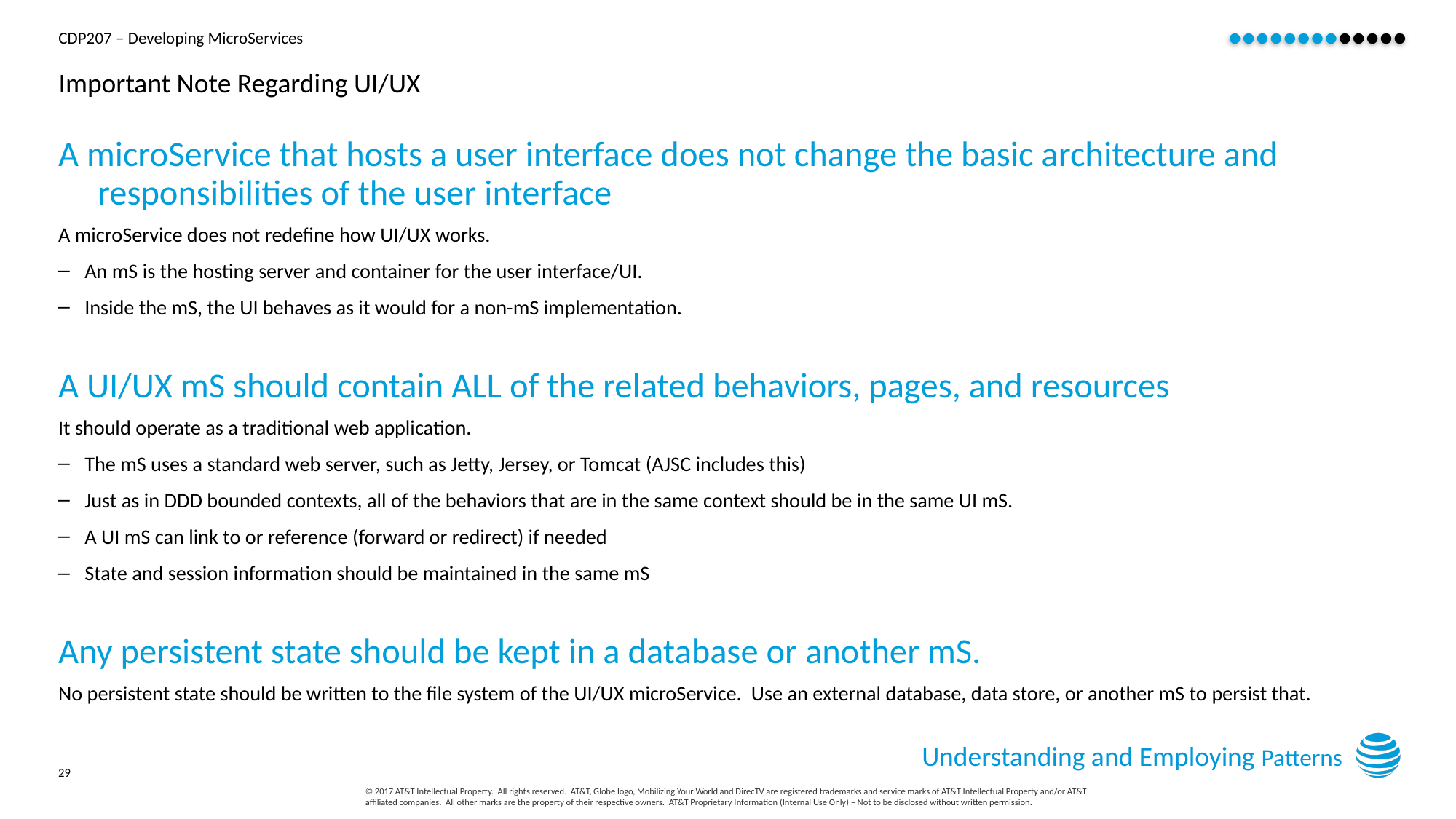

# Important Note Regarding UI/UX
A microService that hosts a user interface does not change the basic architecture and responsibilities of the user interface
A microService does not redefine how UI/UX works.
An mS is the hosting server and container for the user interface/UI.
Inside the mS, the UI behaves as it would for a non-mS implementation.

A UI/UX mS should contain ALL of the related behaviors, pages, and resources
It should operate as a traditional web application.
The mS uses a standard web server, such as Jetty, Jersey, or Tomcat (AJSC includes this)
Just as in DDD bounded contexts, all of the behaviors that are in the same context should be in the same UI mS.
A UI mS can link to or reference (forward or redirect) if needed
State and session information should be maintained in the same mS

Any persistent state should be kept in a database or another mS.
No persistent state should be written to the file system of the UI/UX microService.  Use an external database, data store, or another mS to persist that.
Understanding and Employing Patterns
29